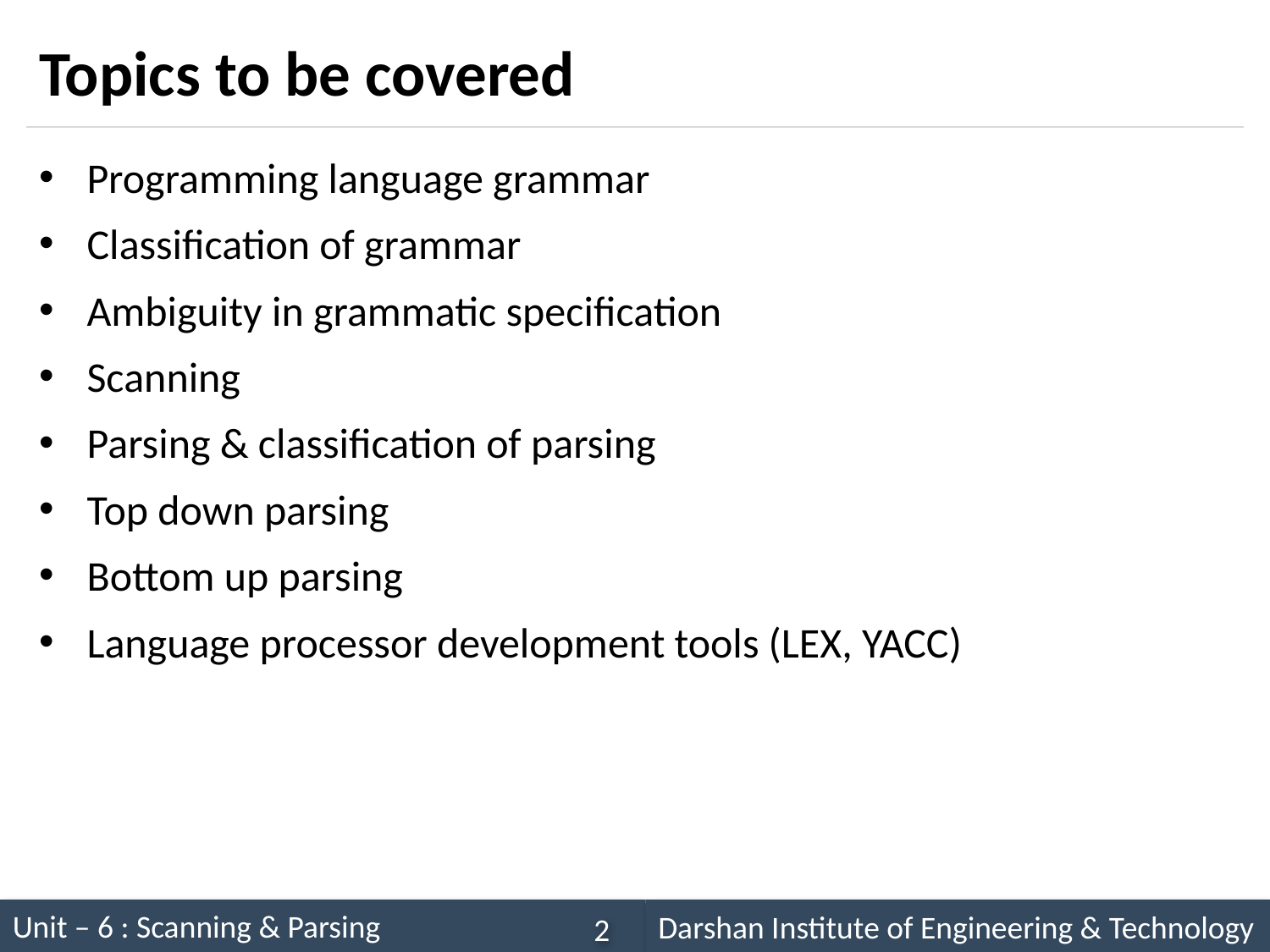

# Topics to be covered
Programming language grammar
Classification of grammar
Ambiguity in grammatic specification
Scanning
Parsing & classification of parsing
Top down parsing
Bottom up parsing
Language processor development tools (LEX, YACC)